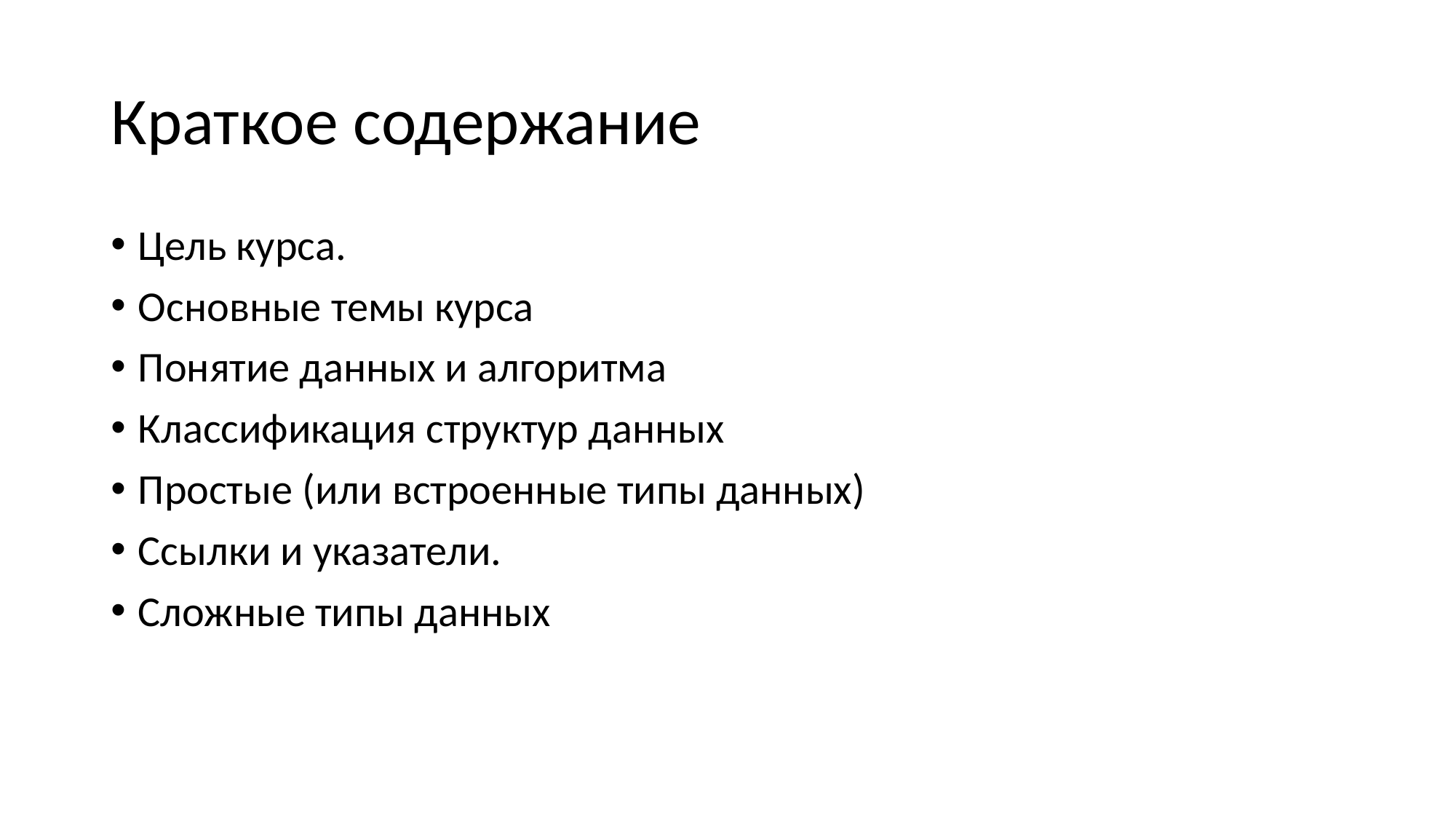

# Краткое содержание
Цель курса.
Основные темы курса
Понятие данных и алгоритма
Классификация структур данных
Простые (или встроенные типы данных)
Ссылки и указатели.
Сложные типы данных